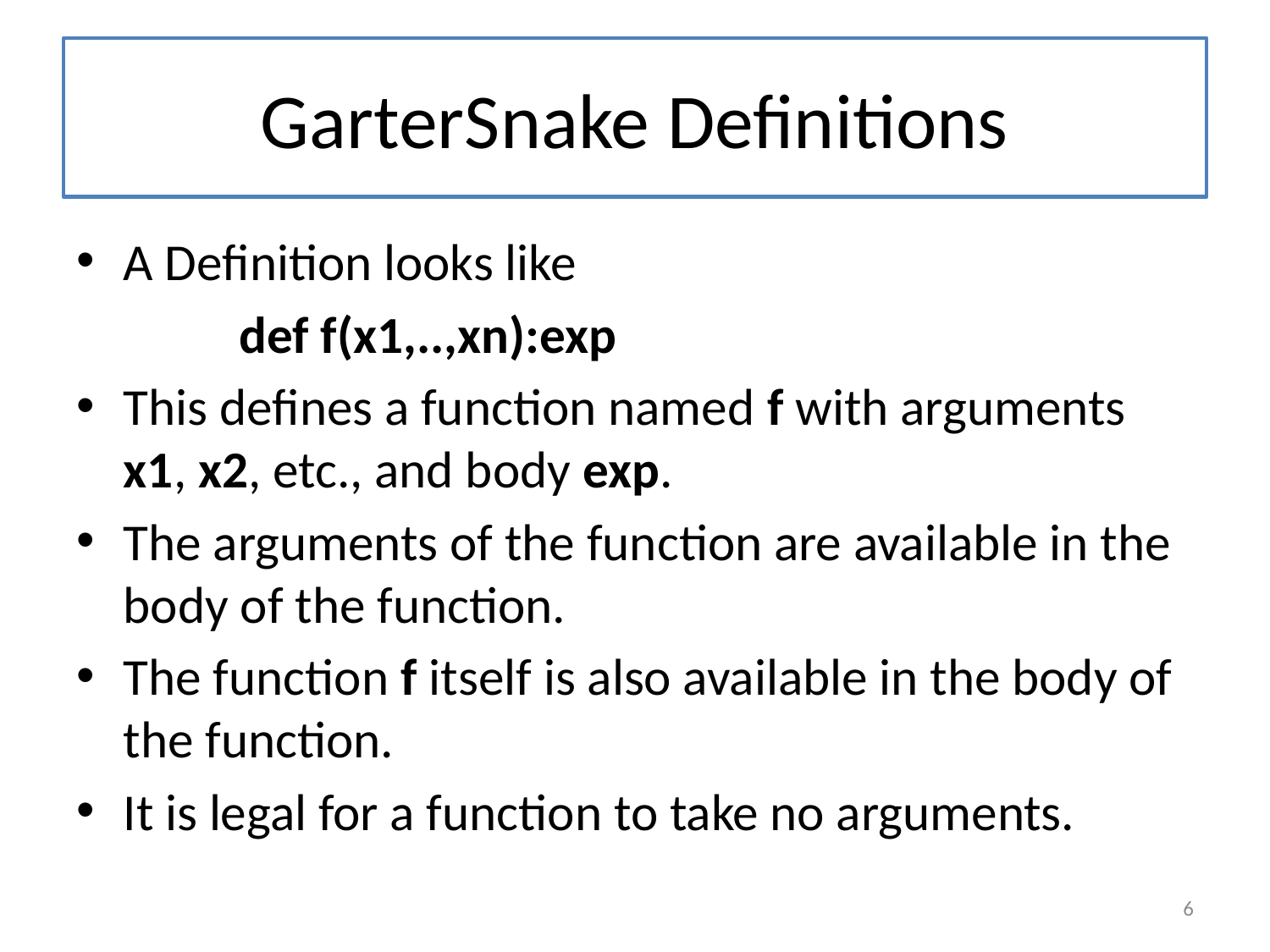

# GarterSnake Definitions
A Definition looks like
              def f(x1,..,xn):exp
This defines a function named f with arguments x1, x2, etc., and body exp.
The arguments of the function are available in the body of the function.
The function f itself is also available in the body of the function.
It is legal for a function to take no arguments.

6